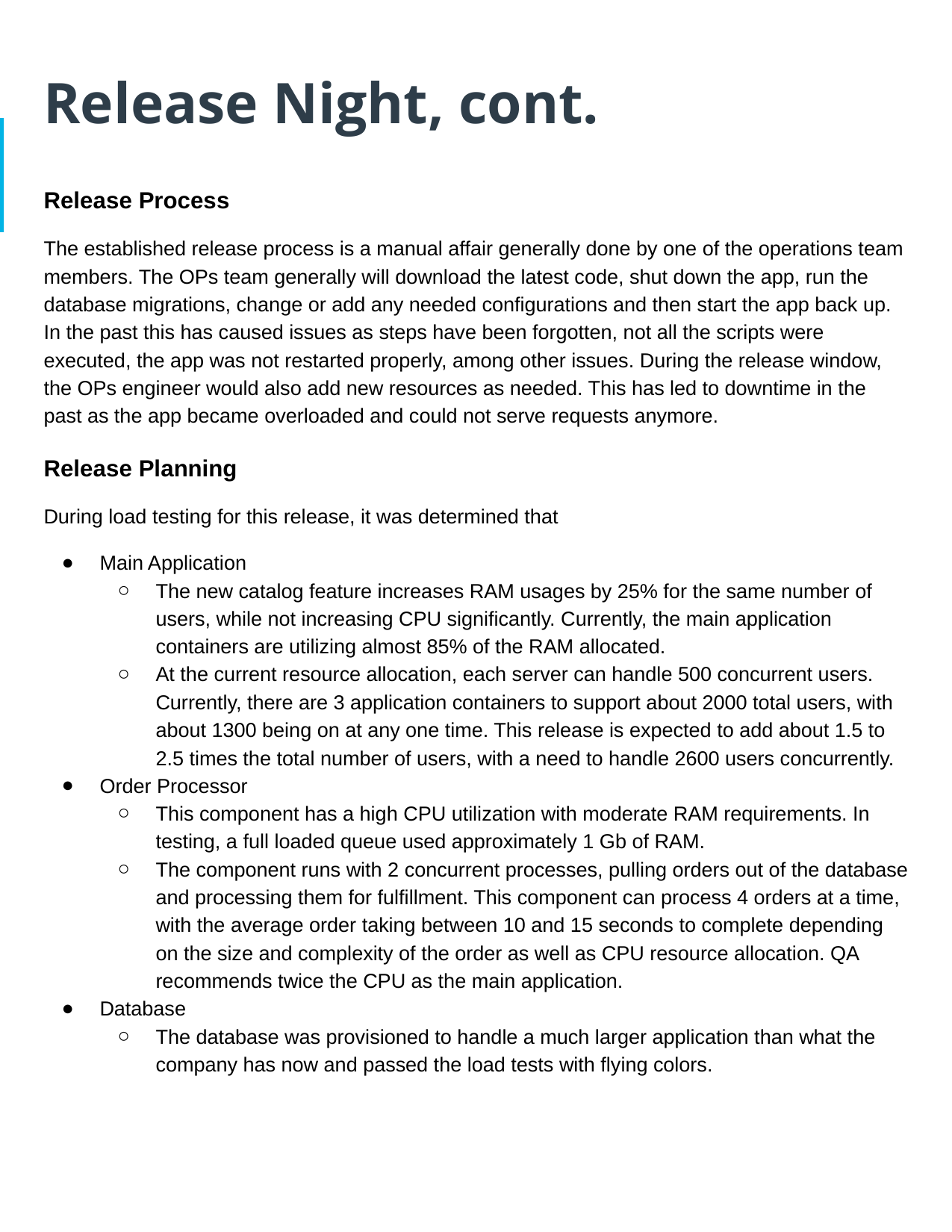

# Release Night, cont.
Release Process
The established release process is a manual affair generally done by one of the operations team members. The OPs team generally will download the latest code, shut down the app, run the database migrations, change or add any needed configurations and then start the app back up. In the past this has caused issues as steps have been forgotten, not all the scripts were executed, the app was not restarted properly, among other issues. During the release window, the OPs engineer would also add new resources as needed. This has led to downtime in the past as the app became overloaded and could not serve requests anymore.
Release Planning
During load testing for this release, it was determined that
Main Application
The new catalog feature increases RAM usages by 25% for the same number of users, while not increasing CPU significantly. Currently, the main application containers are utilizing almost 85% of the RAM allocated.
At the current resource allocation, each server can handle 500 concurrent users. Currently, there are 3 application containers to support about 2000 total users, with about 1300 being on at any one time. This release is expected to add about 1.5 to 2.5 times the total number of users, with a need to handle 2600 users concurrently.
Order Processor
This component has a high CPU utilization with moderate RAM requirements. In testing, a full loaded queue used approximately 1 Gb of RAM.
The component runs with 2 concurrent processes, pulling orders out of the database and processing them for fulfillment. This component can process 4 orders at a time, with the average order taking between 10 and 15 seconds to complete depending on the size and complexity of the order as well as CPU resource allocation. QA recommends twice the CPU as the main application.
Database
The database was provisioned to handle a much larger application than what the company has now and passed the load tests with flying colors.